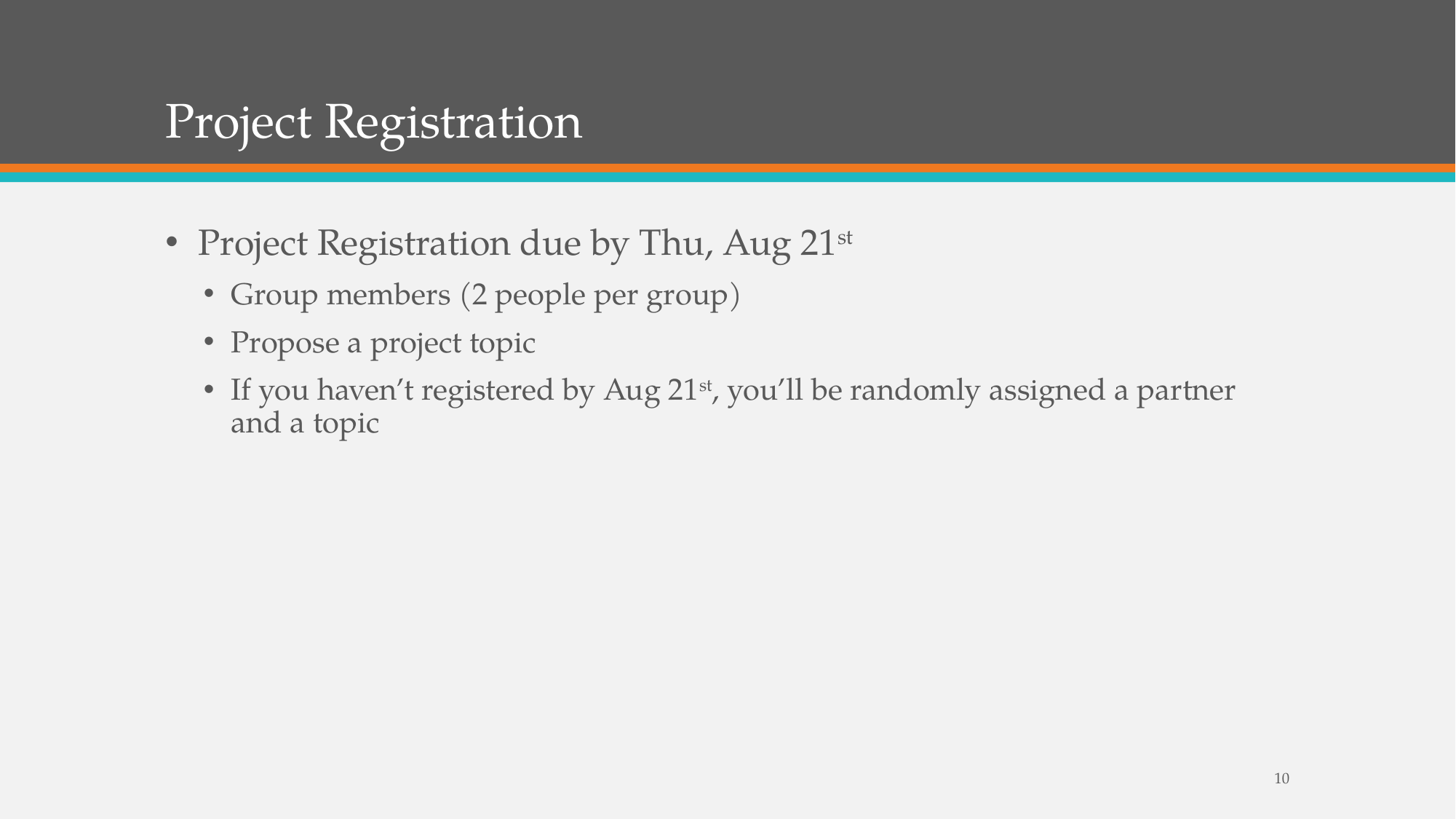

# Project Registration
Project Registration due by Thu, Aug 21st
Group members (2 people per group)
Propose a project topic
If you haven’t registered by Aug 21st, you’ll be randomly assigned a partner and a topic

10